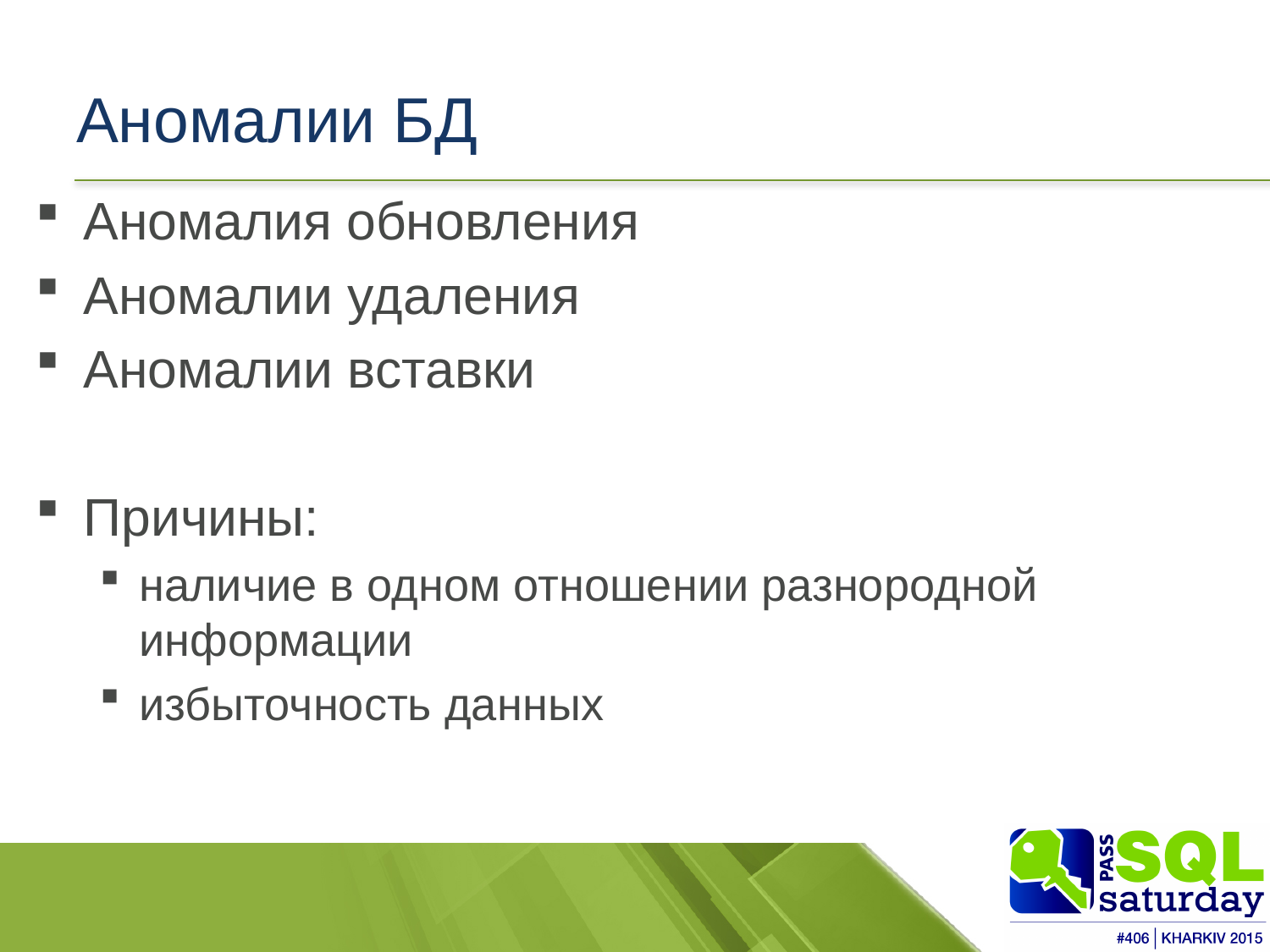

# Аномалии БД
Аномалия обновления
Аномалии удаления
Аномалии вставки

Причины:
наличие в одном отношении разнородной информации
избыточность данных